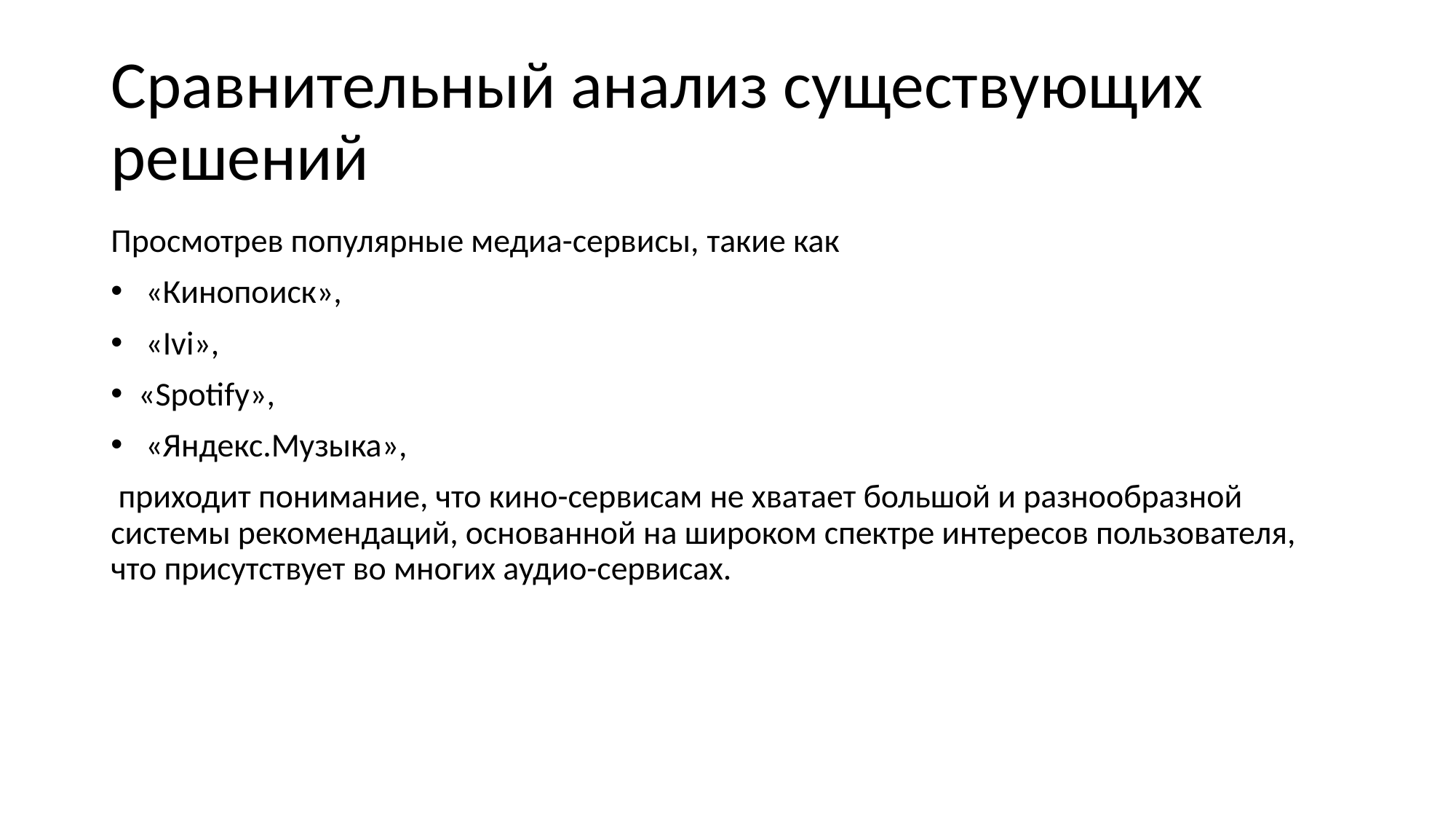

# Сравнительный анализ существующих решений
Просмотрев популярные медиа-сервисы, такие как
 «Кинопоиск»,
 «Ivi»,
«Spotify»,
 «Яндекс.Музыка»,
 приходит понимание, что кино-сервисам не хватает большой и разнообразной системы рекомендаций, основанной на широком спектре интересов пользователя, что присутствует во многих аудио-сервисах.